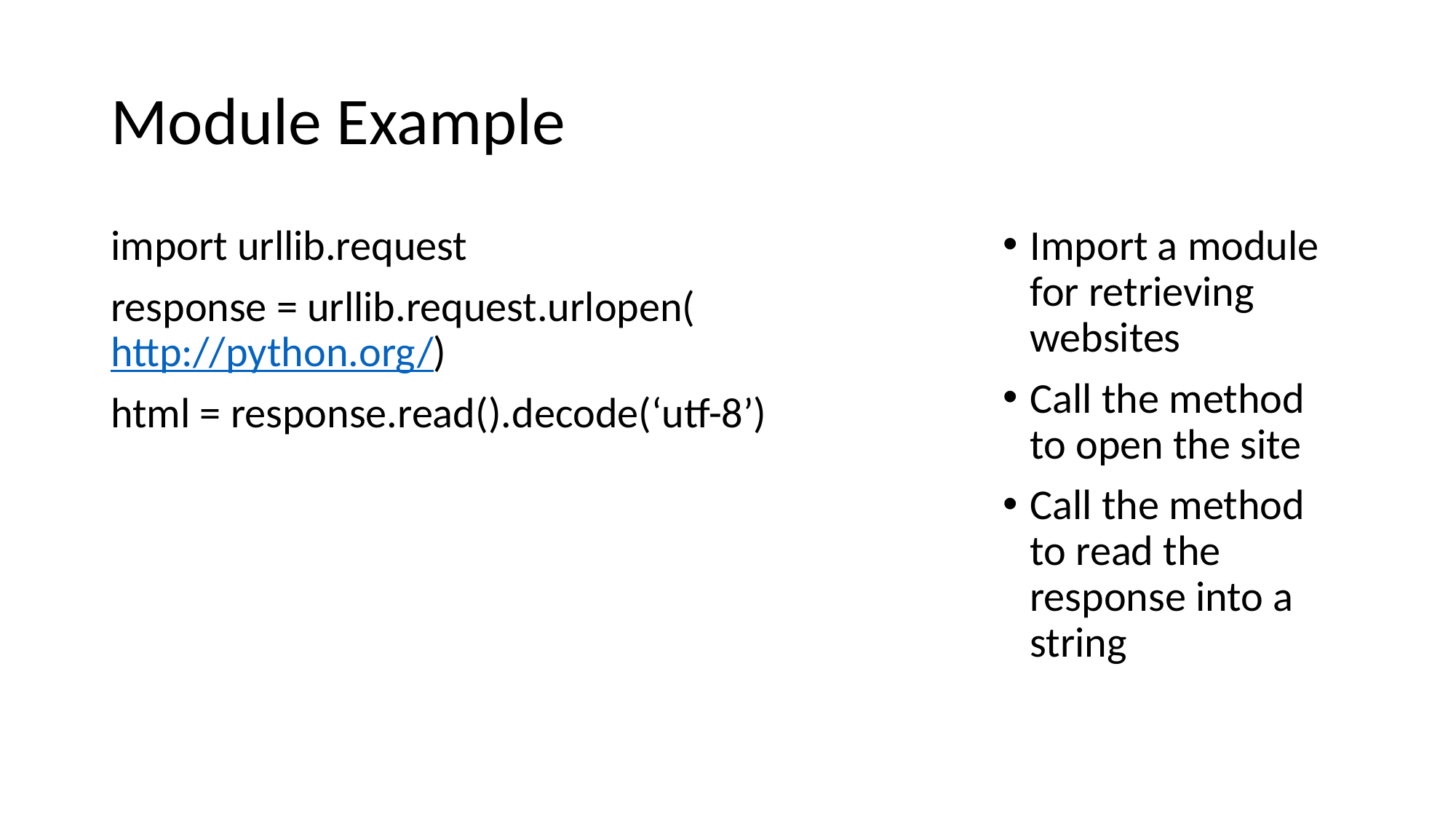

# Module Example
import urllib.request
response = urllib.request.urlopen(http://python.org/)
html = response.read().decode(‘utf-8’)
Import a module for retrieving websites
Call the method to open the site
Call the method to read the response into a string